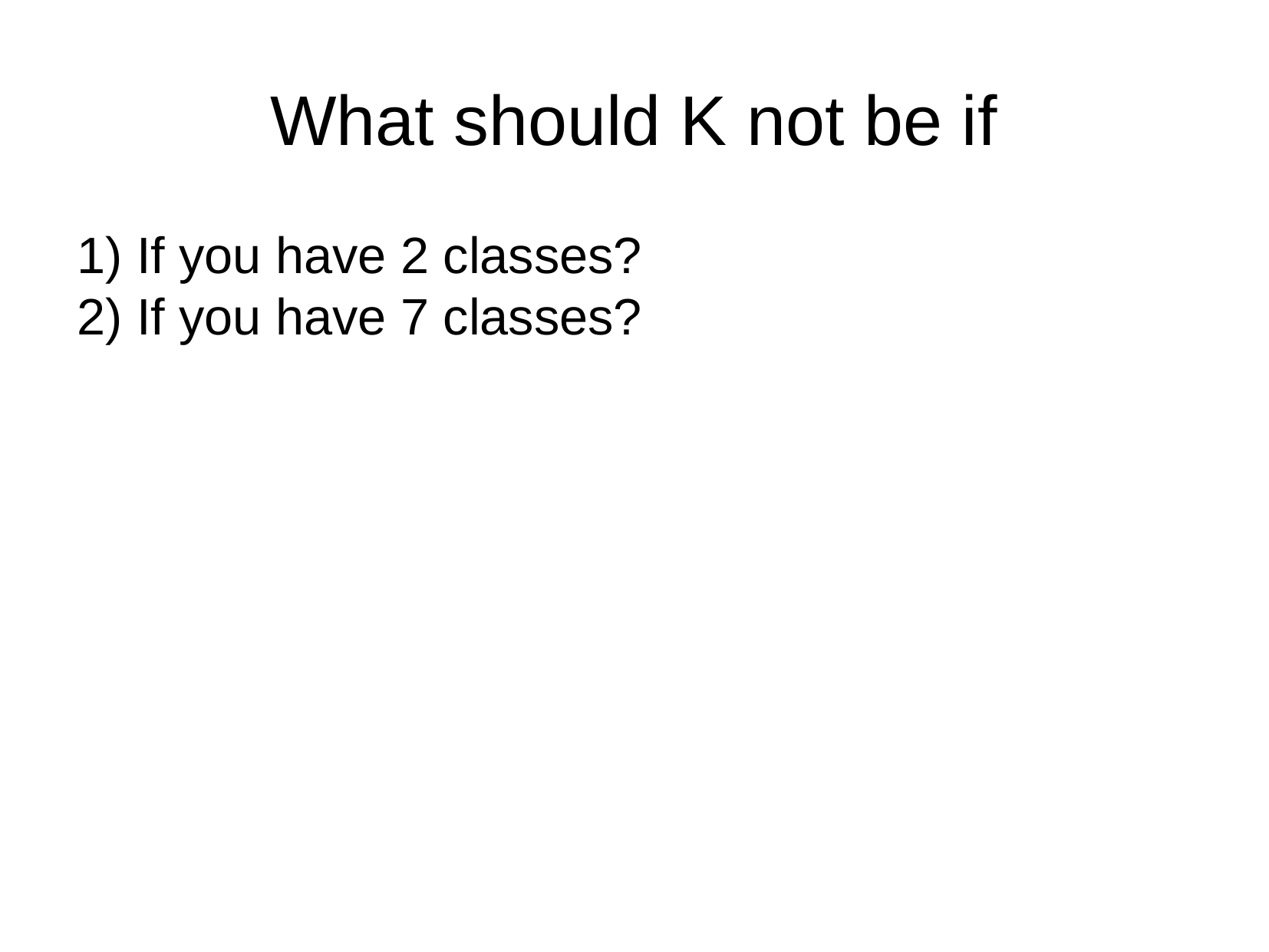

What should K not be if
 If you have 2 classes?
 If you have 7 classes?